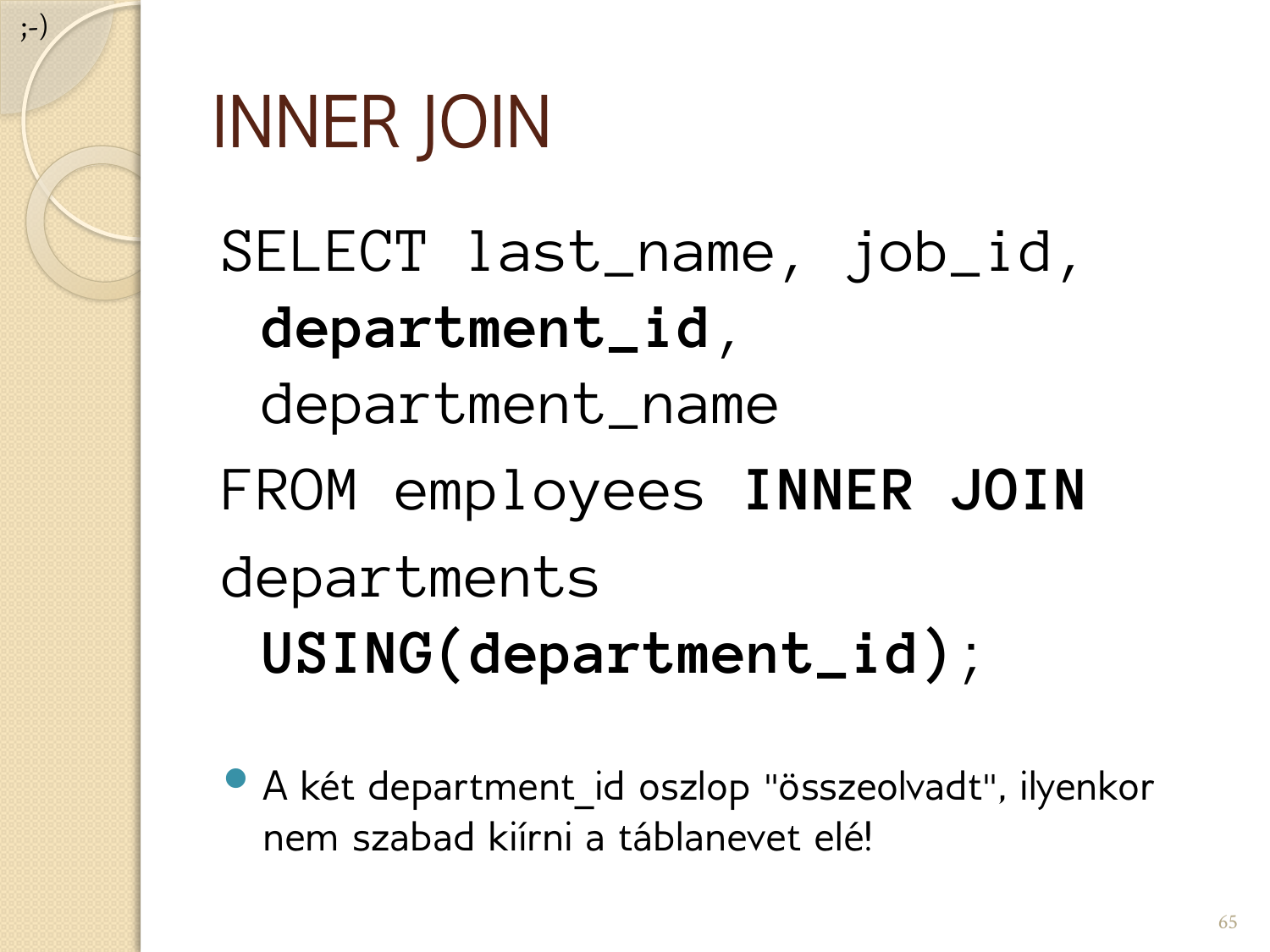

;-)
# INNER JOIN
SELECT last_name, job_id, department_id, department_name
FROM employees INNER JOIN
departments USING(department_id);

A két department_id oszlop "összeolvadt", ilyenkor nem szabad kiírni a táblanevet elé!
65